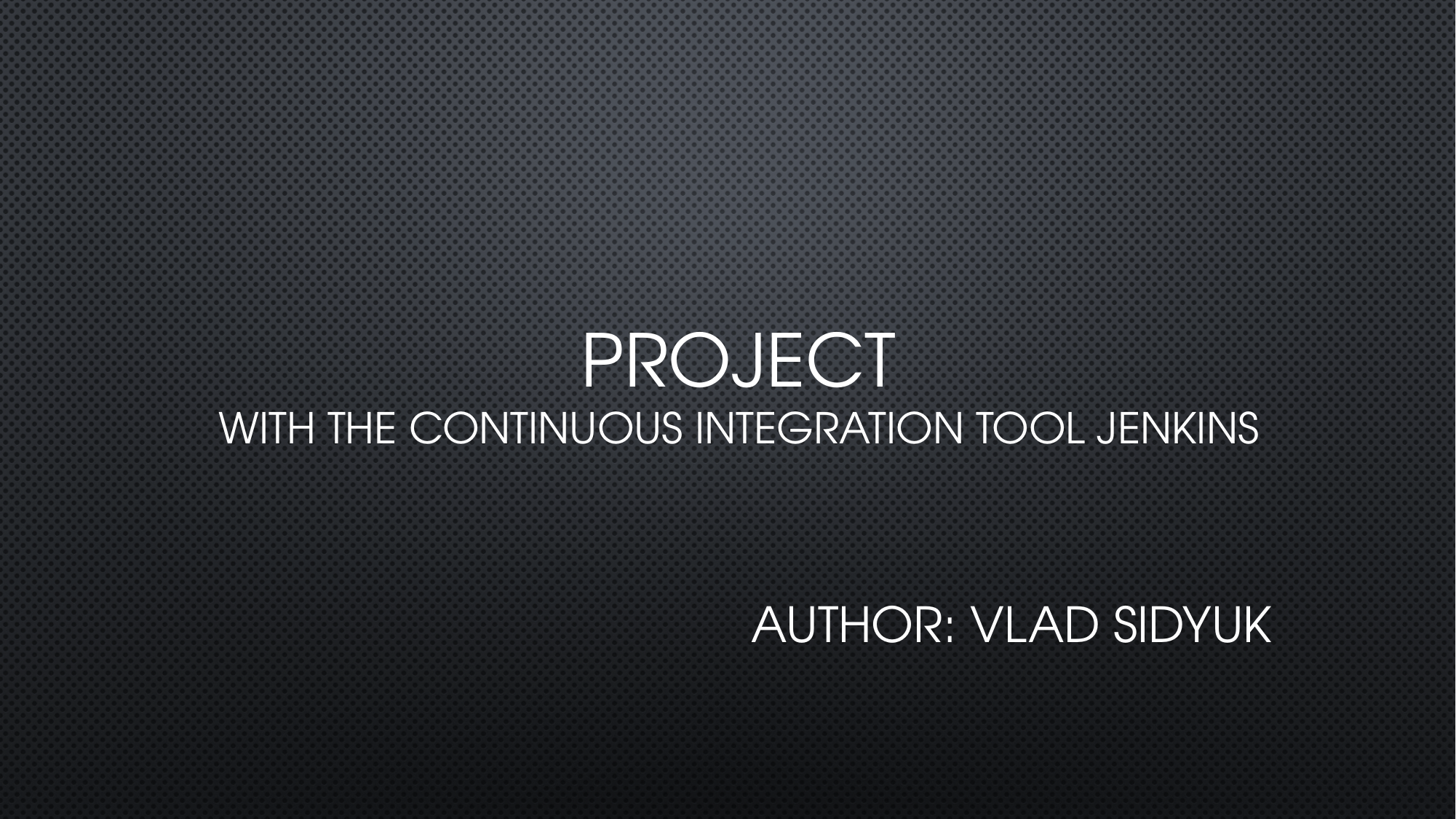

# project with the continuous integration tool jenkins
Author: Vlad Sidyuk